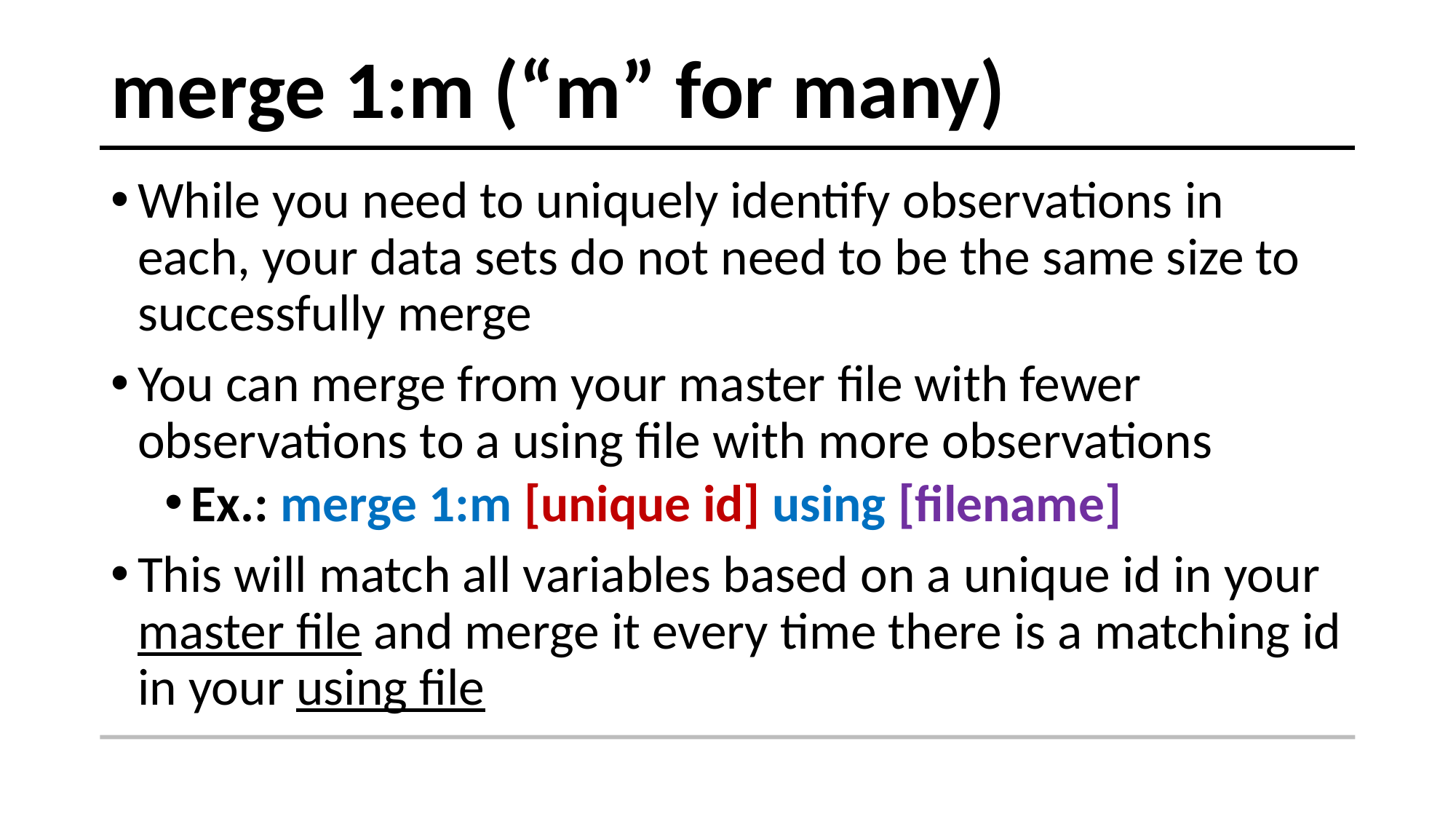

# merge 1:m (“m” for many)
While you need to uniquely identify observations in each, your data sets do not need to be the same size to successfully merge
You can merge from your master file with fewer observations to a using file with more observations
Ex.: merge 1:m [unique id] using [filename]
This will match all variables based on a unique id in your master file and merge it every time there is a matching id in your using file